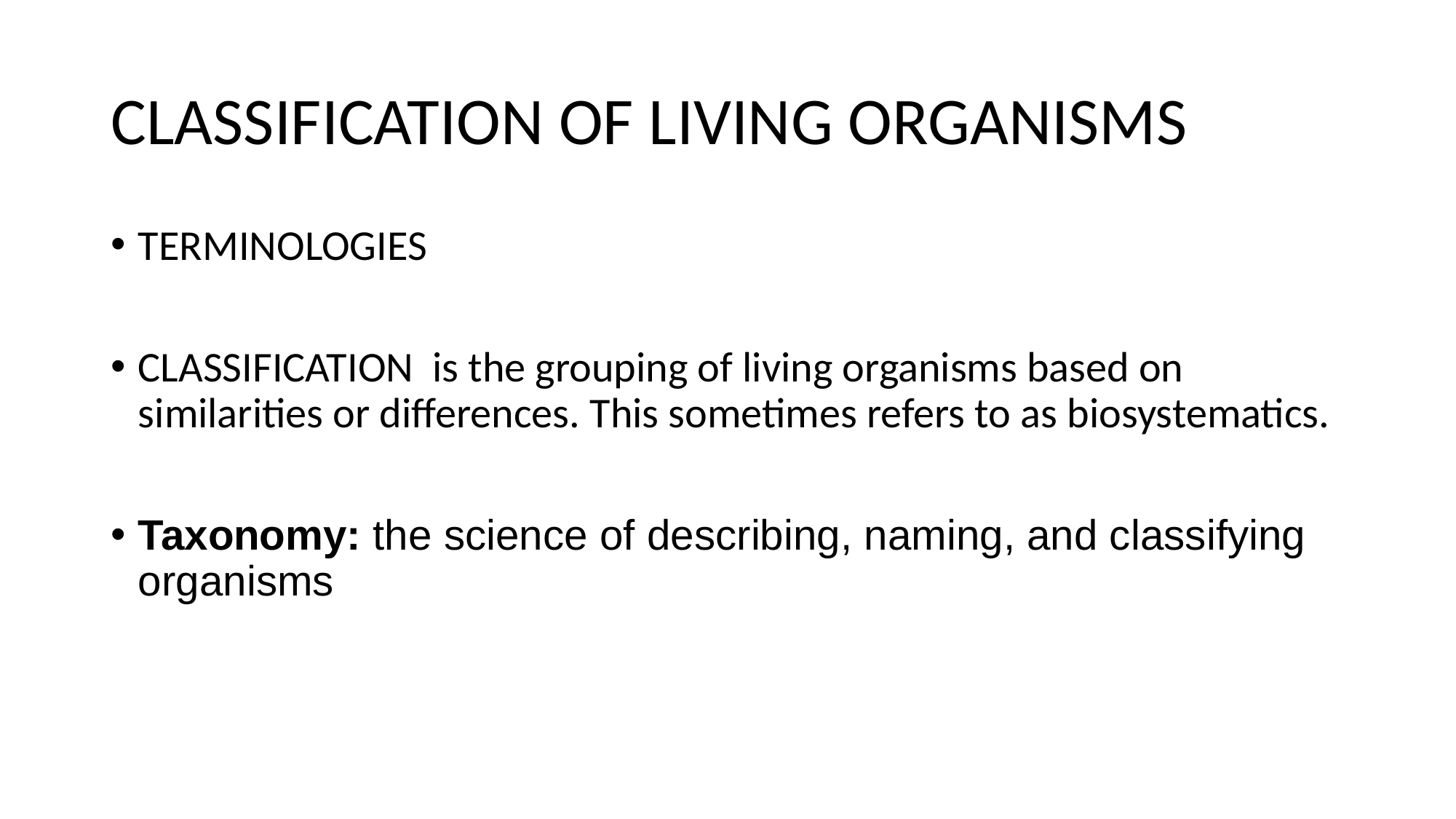

# CLASSIFICATION OF LIVING ORGANISMS
TERMINOLOGIES

CLASSIFICATION  is the grouping of living organisms based on similarities or differences. This sometimes refers to as biosystematics.

Taxonomy: the science of describing, naming, and classifying organisms